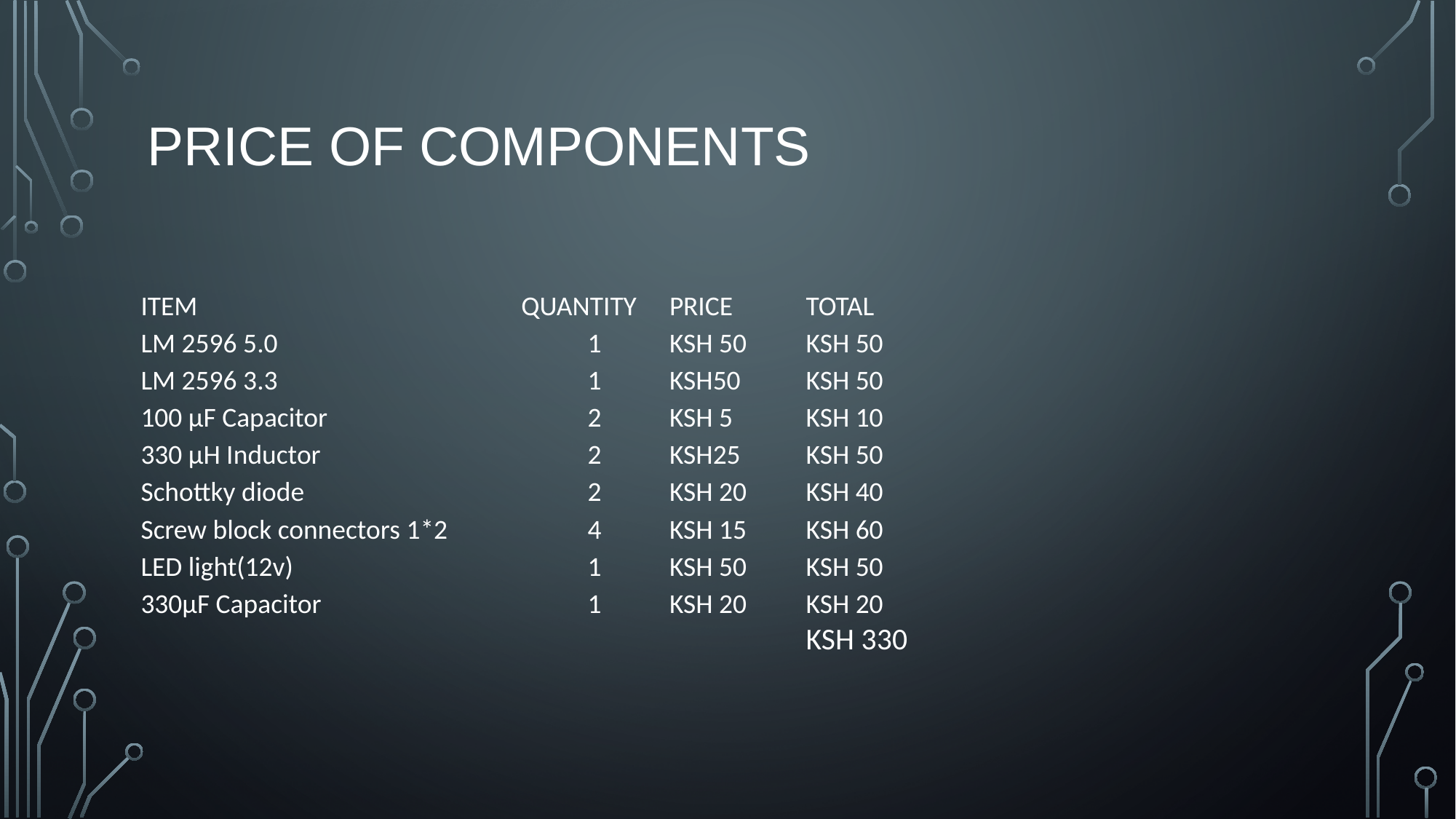

# Price of components
| ITEM | QUANTITY | PRICE | TOTAL |
| --- | --- | --- | --- |
| LM 2596 5.0 | 1 | KSH 50 | KSH 50 |
| LM 2596 3.3 | 1 | KSH50 | KSH 50 |
| 100 μF Capacitor | 2 | KSH 5 | KSH 10 |
| 330 μH Inductor | 2 | KSH25 | KSH 50 |
| Schottky diode | 2 | KSH 20 | KSH 40 |
| Screw block connectors 1\*2 | 4 | KSH 15 | KSH 60 |
| LED light(12v) | 1 | KSH 50 | KSH 50 |
| 330μF Capacitor | 1 | KSH 20 | KSH 20 |
|  |  |  | KSH 330 |